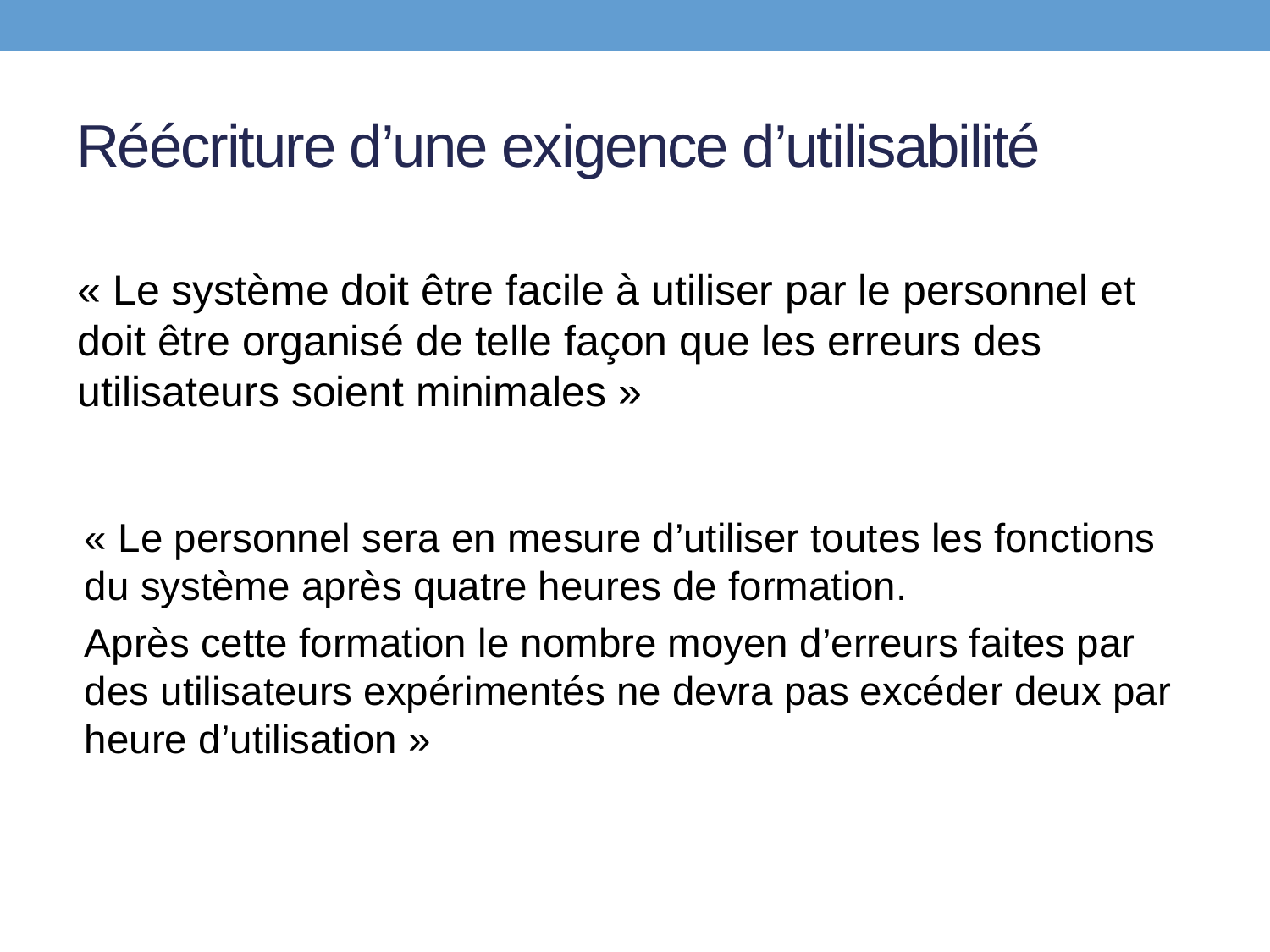

# Réécriture d’une exigence d’utilisabilité
« Le système doit être facile à utiliser par le personnel et doit être organisé de telle façon que les erreurs des utilisateurs soient minimales »
« Le personnel sera en mesure d’utiliser toutes les fonctions du système après quatre heures de formation.
Après cette formation le nombre moyen d’erreurs faites par des utilisateurs expérimentés ne devra pas excéder deux par heure d’utilisation »